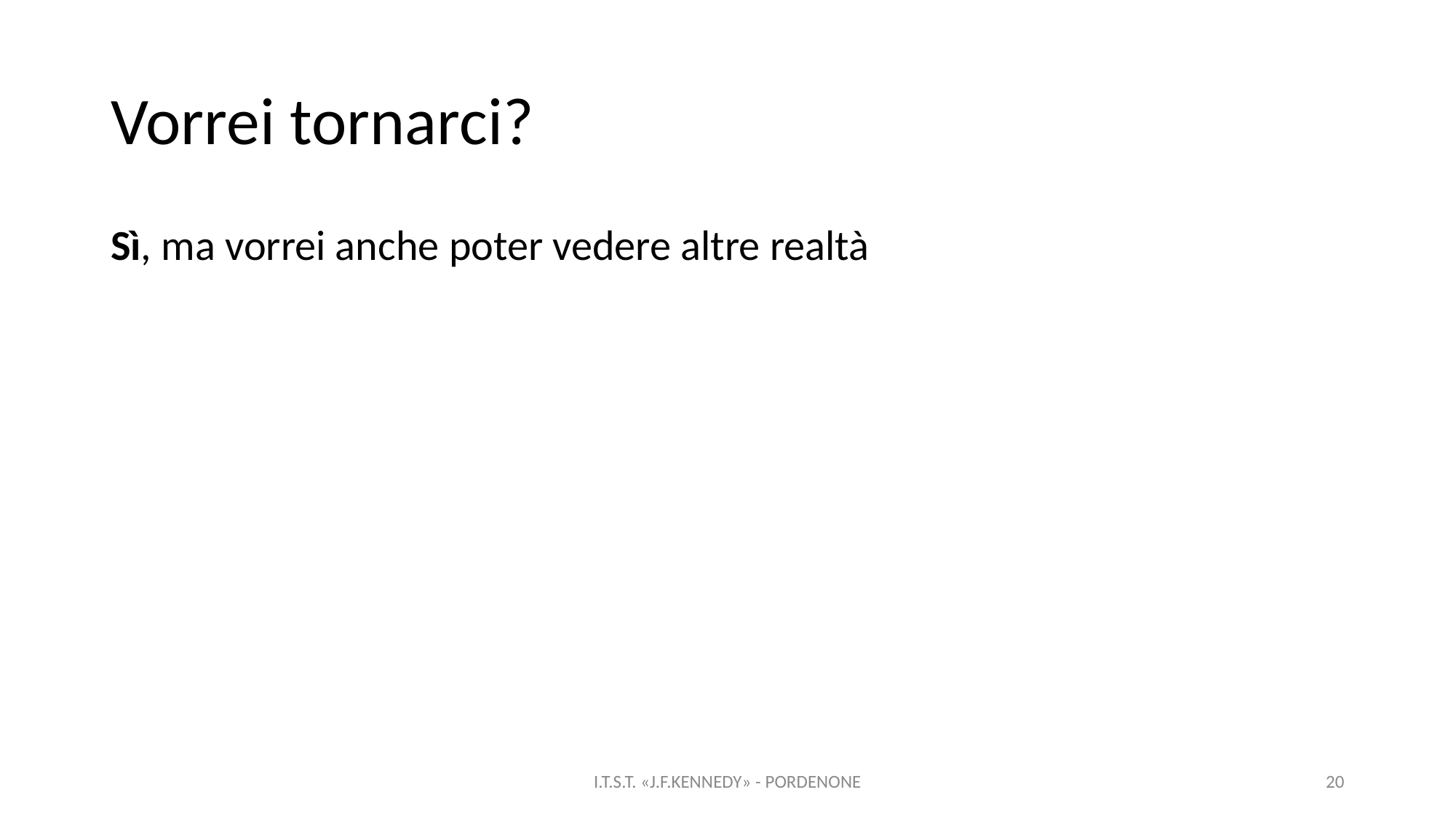

Vorrei tornarci?

Sì, ma vorrei anche poter vedere altre realtà
I.T.S.T. «J.F.KENNEDY» - PORDENONE
20